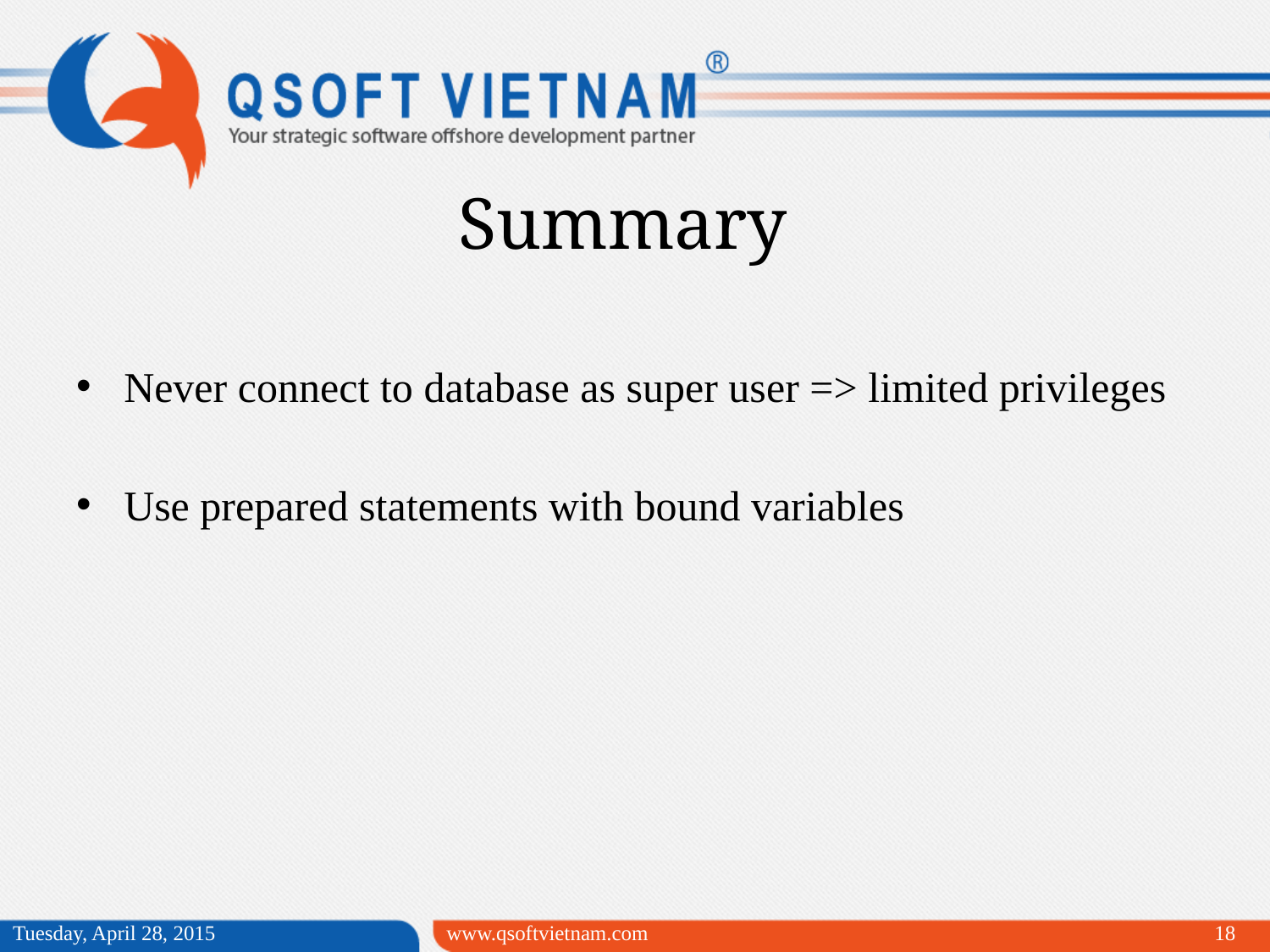

Summary
Never connect to database as super user => limited privileges

Use prepared statements with bound variables

Tuesday, April 28, 2015
www.qsoftvietnam.com
18